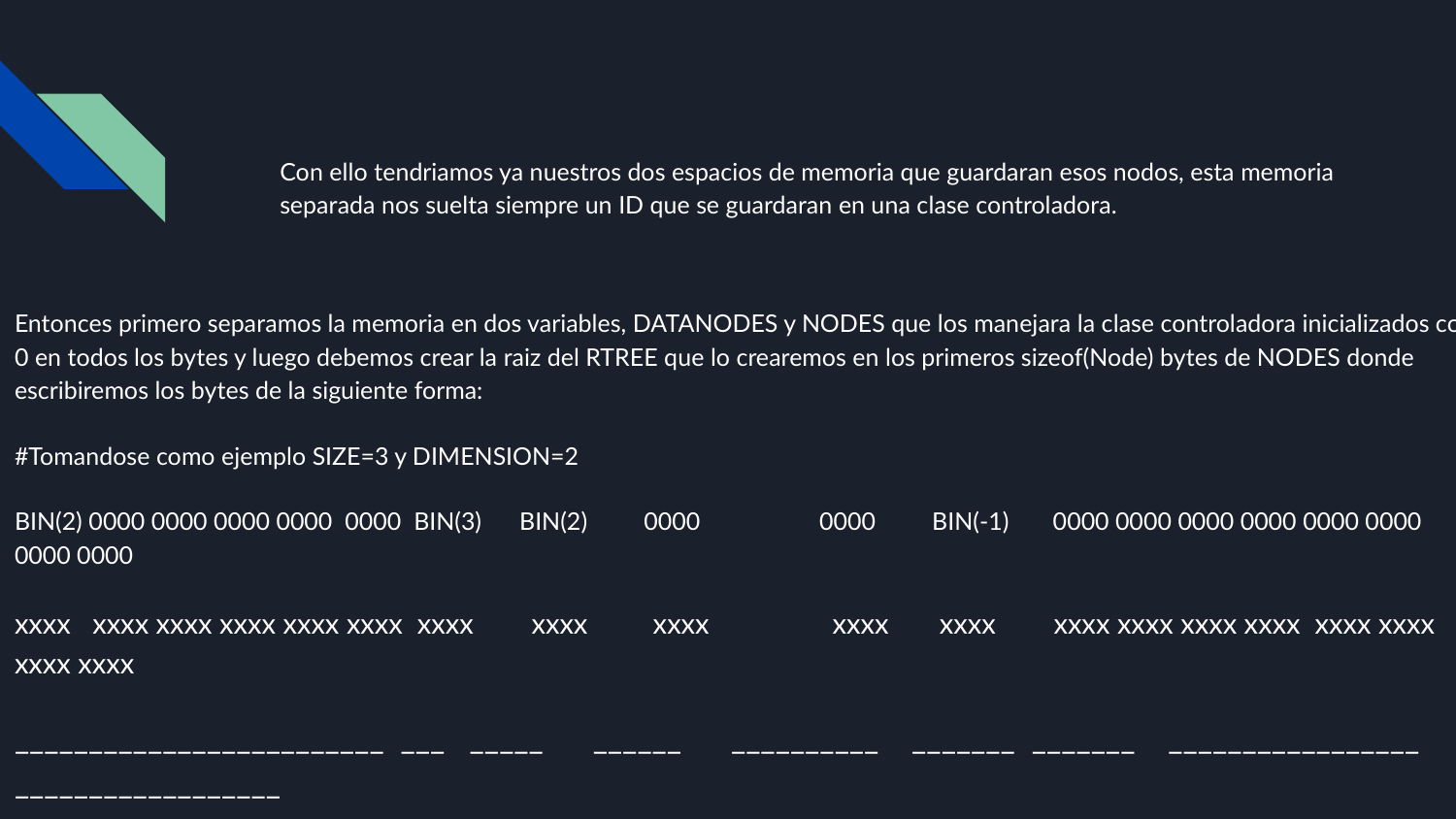

Con ello tendriamos ya nuestros dos espacios de memoria que guardaran esos nodos, esta memoria separada nos suelta siempre un ID que se guardaran en una clase controladora.

Entonces primero separamos la memoria en dos variables, DATANODES y NODES que los manejara la clase controladora inicializados con 0 en todos los bytes y luego debemos crear la raiz del RTREE que lo crearemos en los primeros sizeof(Node) bytes de NODES donde escribiremos los bytes de la siguiente forma:
#Tomandose como ejemplo SIZE=3 y DIMENSION=2
BIN(2) 0000 0000 0000 0000  0000  BIN(3)      BIN(2)         0000                   0000         BIN(-1)       0000 0000 0000 0000 0000 0000 0000 0000
xxxx   xxxx xxxx xxxx xxxx xxxx  xxxx        xxxx         xxxx                 xxxx       xxxx        xxxx xxxx xxxx xxxx  xxxx xxxx xxxx xxxx
_________________________  ___   _____      ______      __________    _______  _______    _________________  __________________
MBB_DEL_NODO                                                                  TIPO      NODESIZE       DIMENSION        TOTAL_ELEMENTS    POS_PARENT     FATHER_ID     SONS_IDS      		            DATA_IDS
Y asi ya tendriamos nuestro primer nodo de RTree en la GPU.